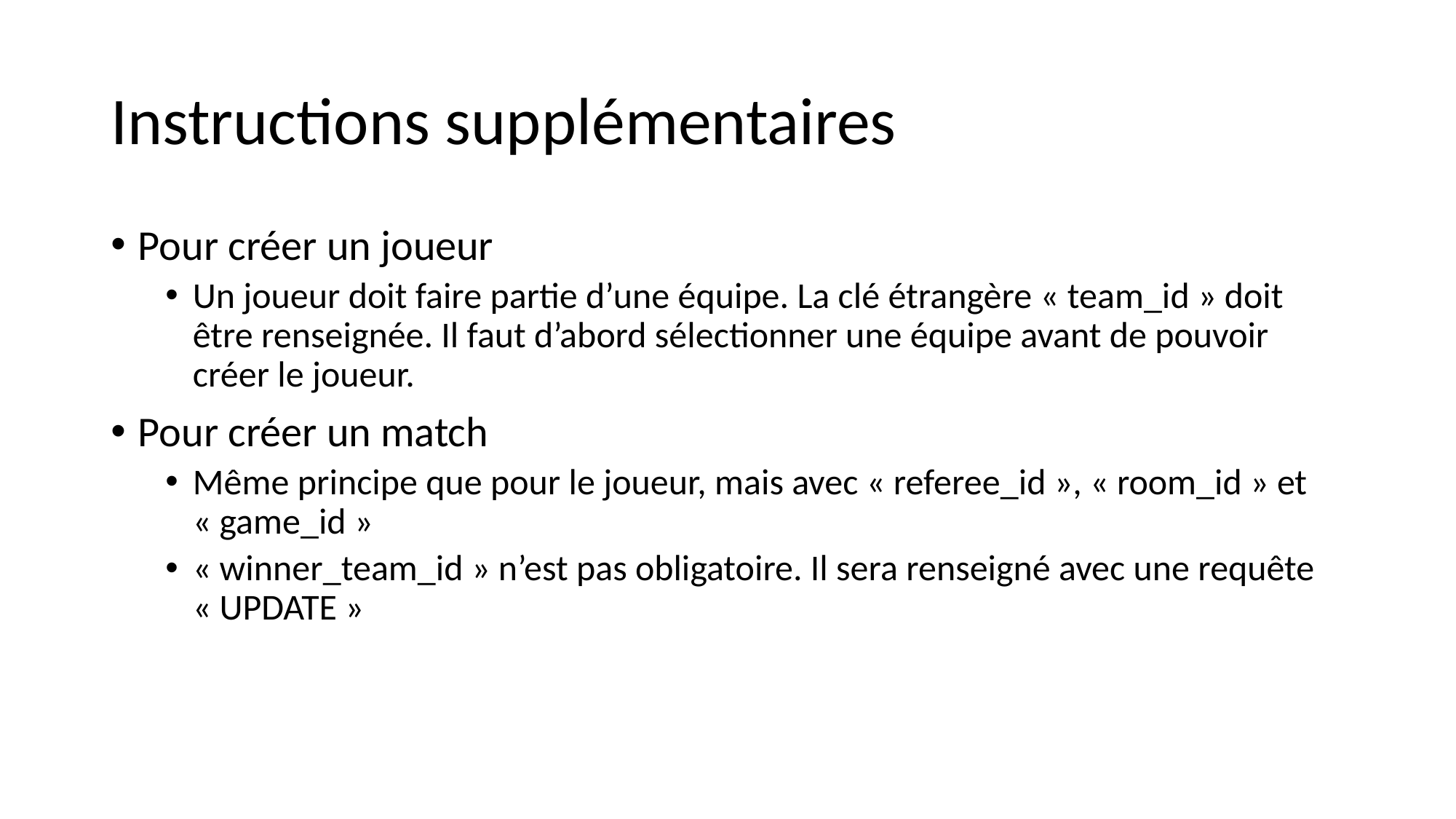

# Instructions supplémentaires
Pour créer un joueur
Un joueur doit faire partie d’une équipe. La clé étrangère « team_id » doit être renseignée. Il faut d’abord sélectionner une équipe avant de pouvoir créer le joueur.
Pour créer un match
Même principe que pour le joueur, mais avec « referee_id », « room_id » et « game_id »
« winner_team_id » n’est pas obligatoire. Il sera renseigné avec une requête « UPDATE »